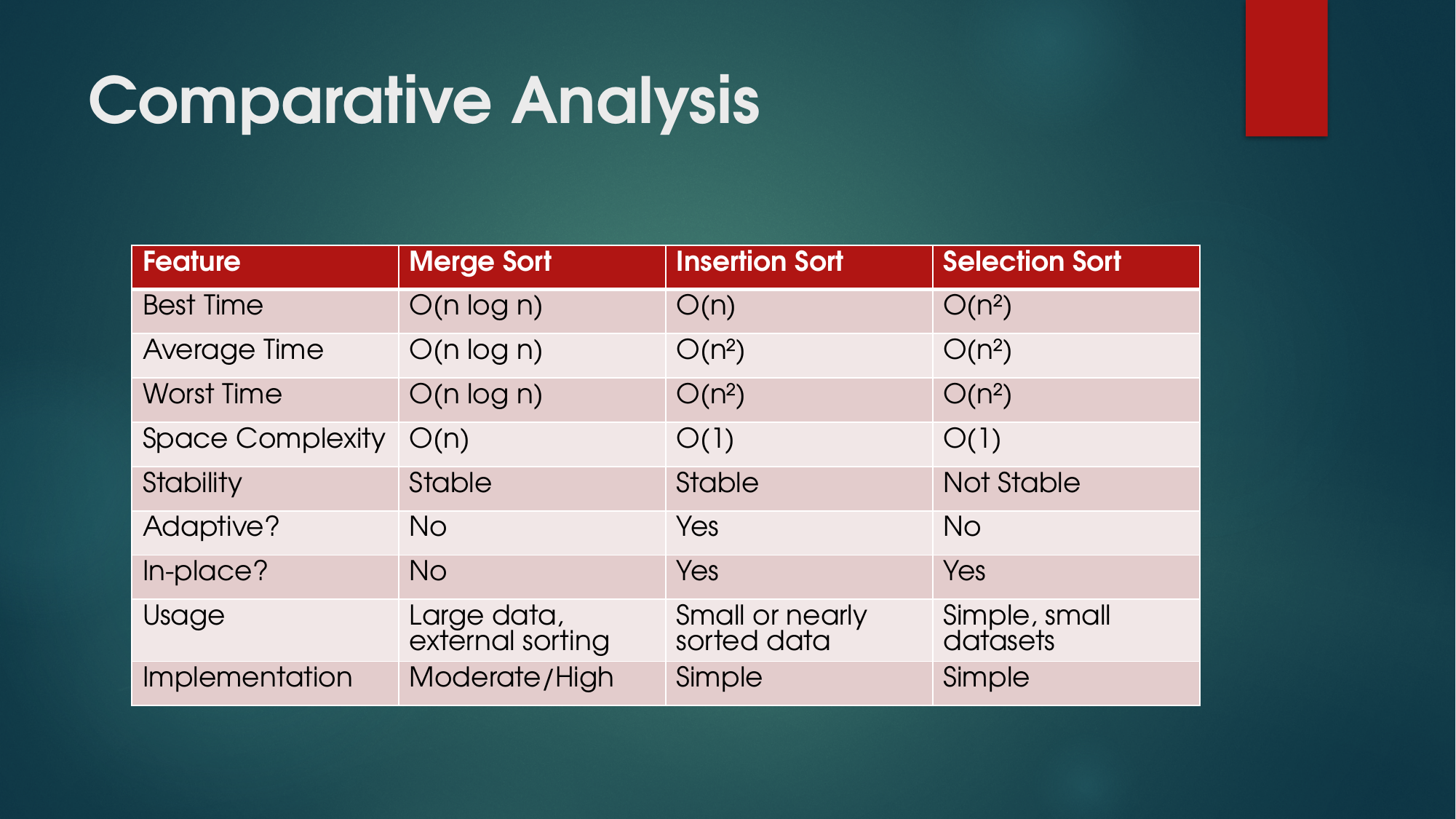

# Comparative Analysis
| Feature | Merge Sort | Insertion Sort | Selection Sort |
| --- | --- | --- | --- |
| Best Time | O(n log n) | O(n) | O(n²) |
| Average Time | O(n log n) | O(n²) | O(n²) |
| Worst Time | O(n log n) | O(n²) | O(n²) |
| Space Complexity | O(n) | O(1) | O(1) |
| Stability | Stable | Stable | Not Stable |
| Adaptive? | No | Yes | No |
| In-place? | No | Yes | Yes |
| Usage | Large data, external sorting | Small or nearly sorted data | Simple, small datasets |
| Implementation | Moderate/High | Simple | Simple |